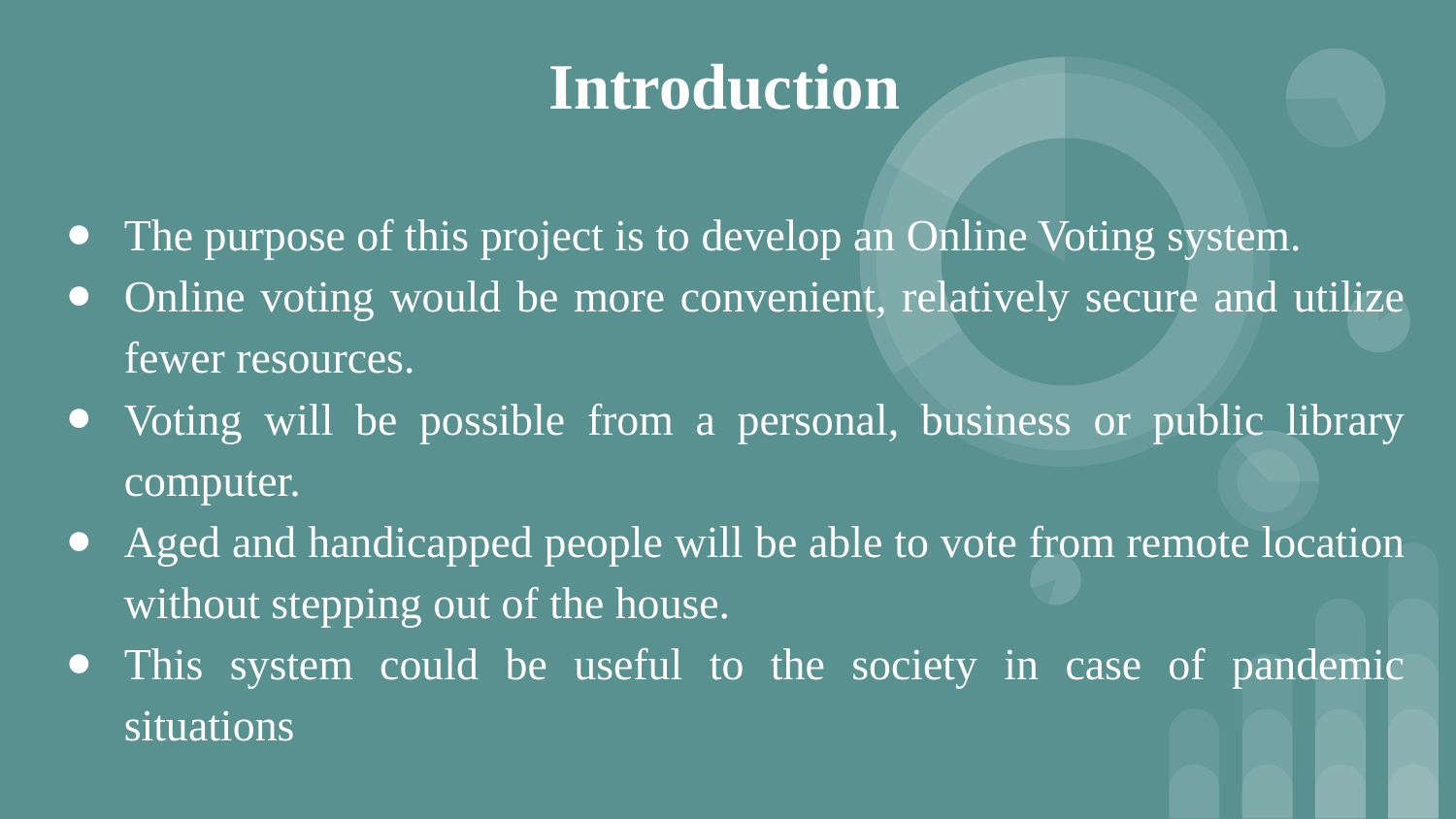

Introduction
The purpose of this project is to develop an Online Voting system.
Online voting would be more convenient, relatively secure and utilize fewer resources.
Voting will be possible from a personal, business or public library computer.
Aged and handicapped people will be able to vote from remote location without stepping out of the house.
This system could be useful to the society in case of pandemic situations